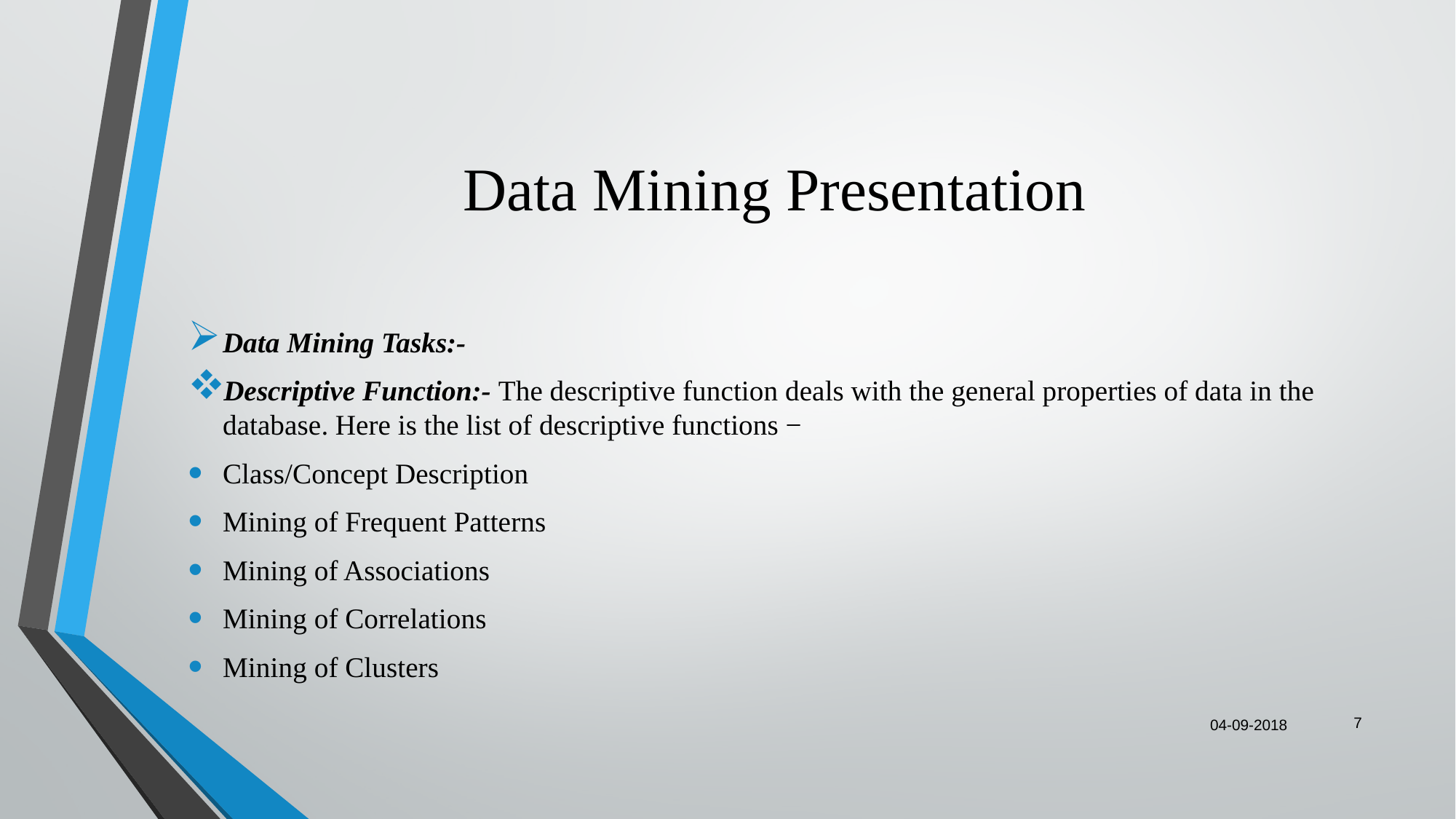

# Data Mining Presentation
Data Mining Tasks:-
Descriptive Function:- The descriptive function deals with the general properties of data in the database. Here is the list of descriptive functions −
Class/Concept Description
Mining of Frequent Patterns
Mining of Associations
Mining of Correlations
Mining of Clusters

7
04-09-2018